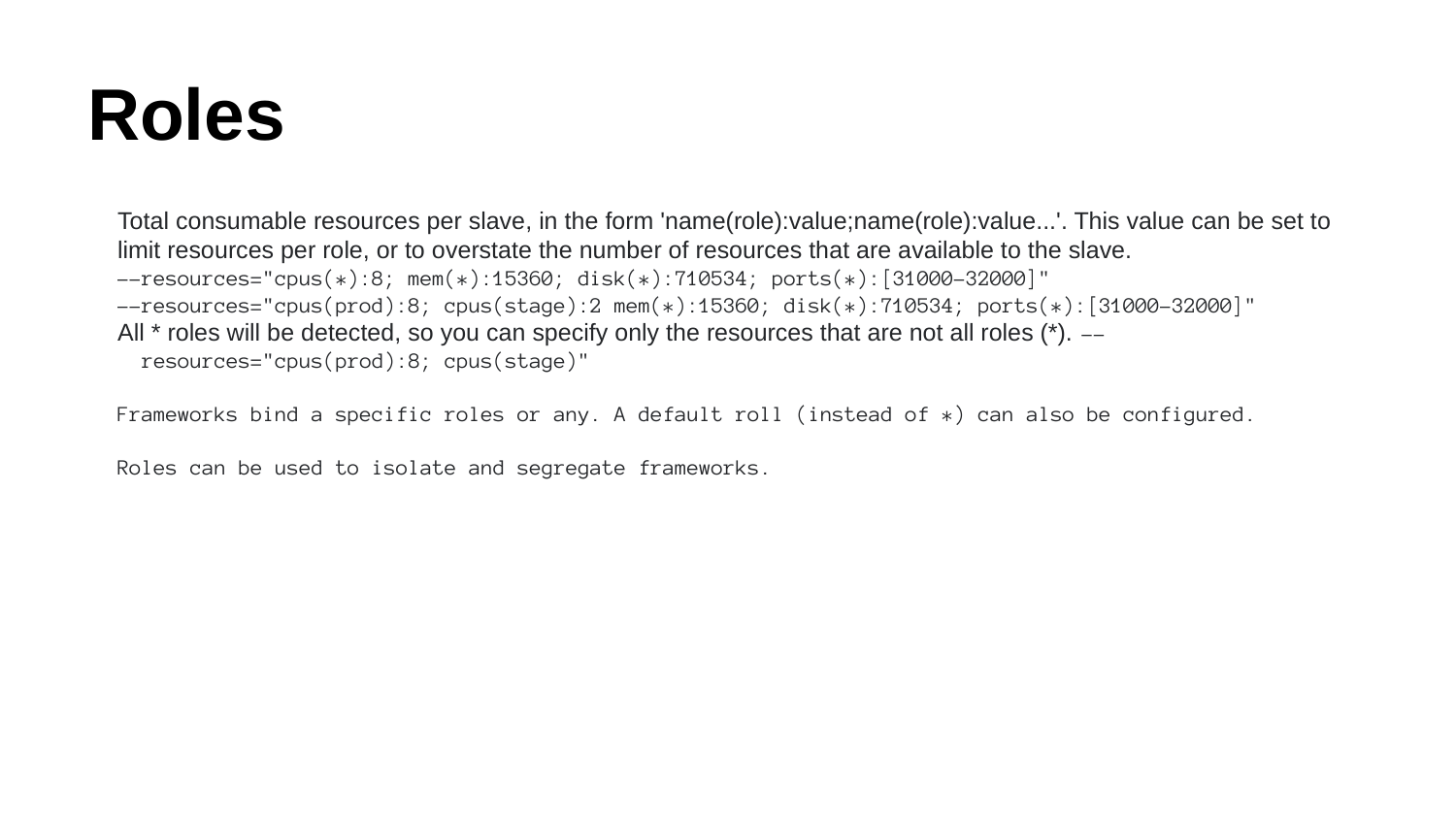

# Roles
Total consumable resources per slave, in the form 'name(role):value;name(role):value...'. This value can be set to limit resources per role, or to overstate the number of resources that are available to the slave.
--resources="cpus(*):8; mem(*):15360; disk(*):710534; ports(*):[31000-32000]"
--resources="cpus(prod):8; cpus(stage):2 mem(*):15360; disk(*):710534; ports(*):[31000-32000]"
All * roles will be detected, so you can specify only the resources that are not all roles (*). --resources="cpus(prod):8; cpus(stage)"

Frameworks bind a specific roles or any. A default roll (instead of *) can also be configured.

Roles can be used to isolate and segregate frameworks.